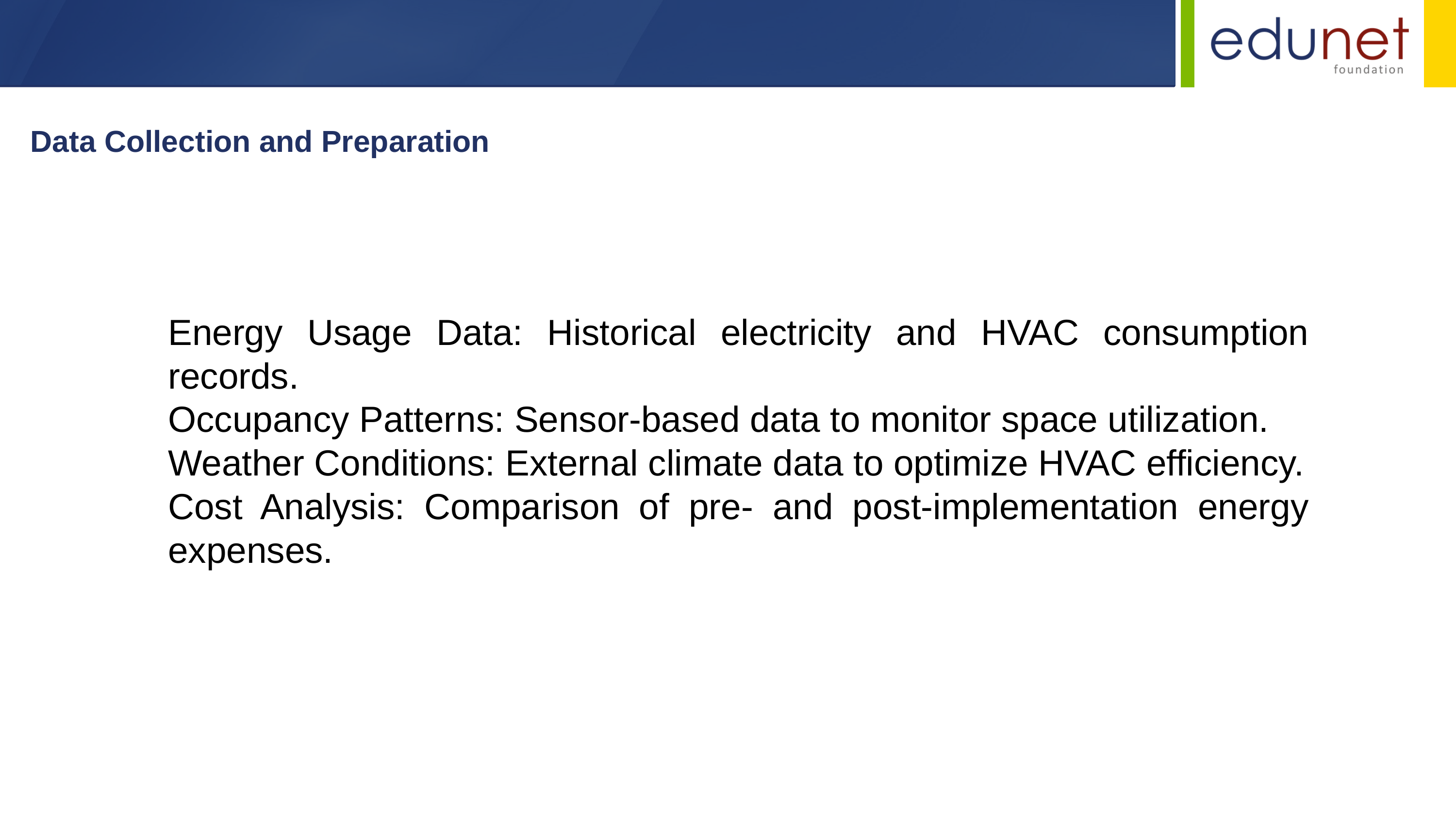

Data Collection and Preparation
Energy Usage Data: Historical electricity and HVAC consumption records.
Occupancy Patterns: Sensor-based data to monitor space utilization.
Weather Conditions: External climate data to optimize HVAC efficiency.
Cost Analysis: Comparison of pre- and post-implementation energy expenses.